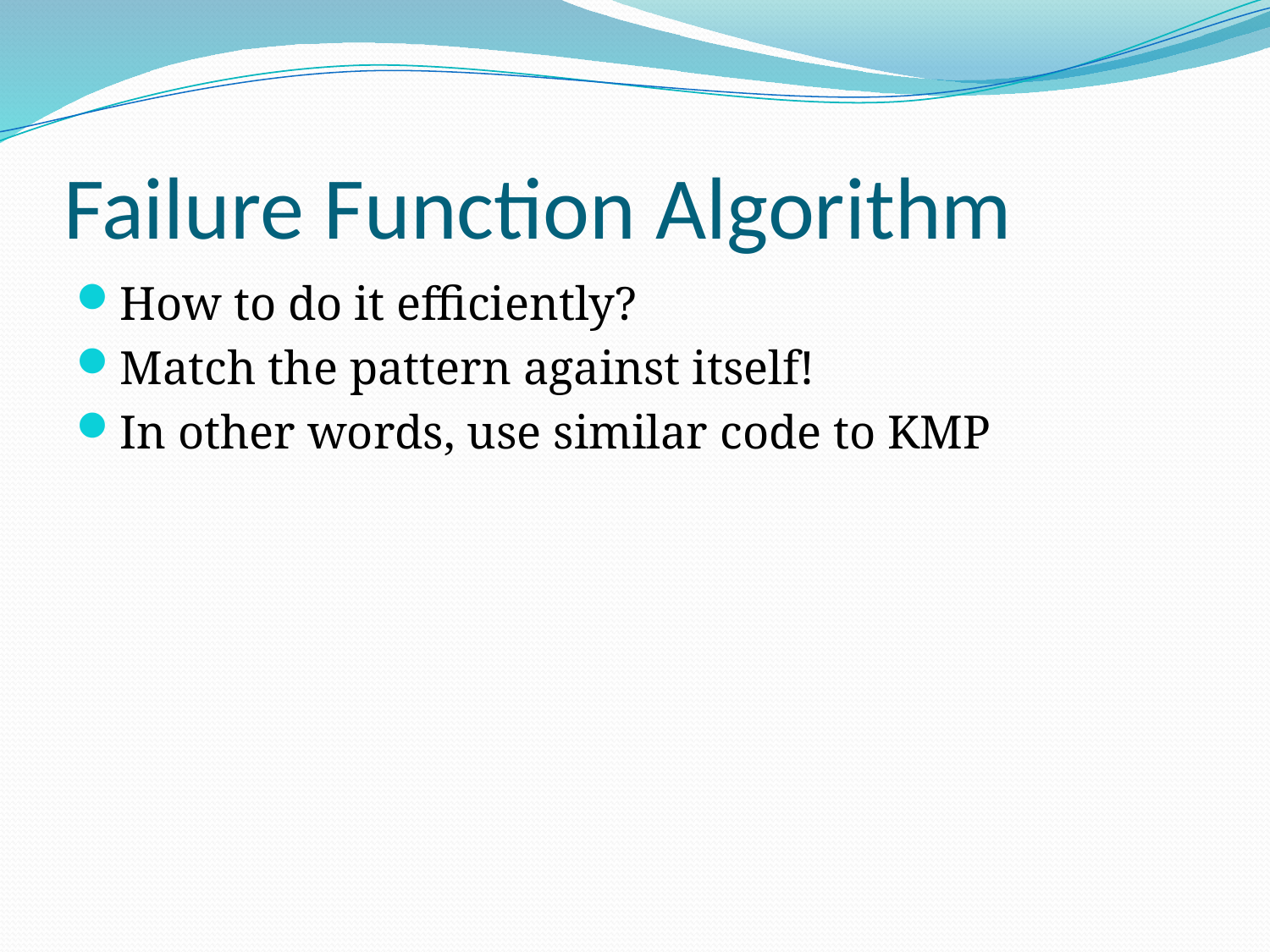

# Failure Function Algorithm
How to do it efficiently?
Match the pattern against itself!
In other words, use similar code to KMP